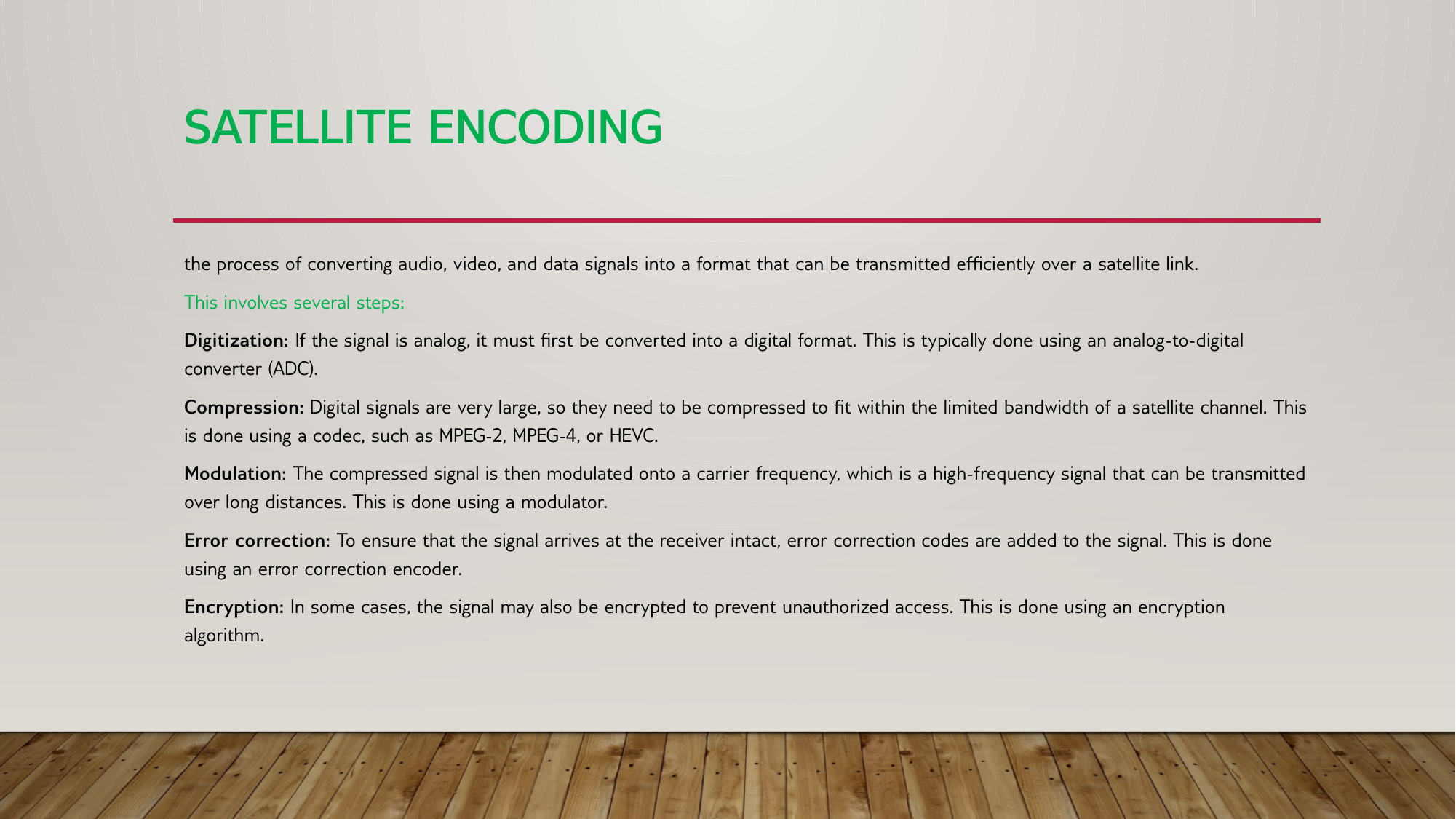

# Satellite Encoding
the process of converting audio, video, and data signals into a format that can be transmitted efficiently over a satellite link.
This involves several steps:
Digitization: If the signal is analog, it must first be converted into a digital format. This is typically done using an analog-to-digital converter (ADC).
Compression: Digital signals are very large, so they need to be compressed to fit within the limited bandwidth of a satellite channel. This is done using a codec, such as MPEG-2, MPEG-4, or HEVC.
Modulation: The compressed signal is then modulated onto a carrier frequency, which is a high-frequency signal that can be transmitted over long distances. This is done using a modulator.
Error correction: To ensure that the signal arrives at the receiver intact, error correction codes are added to the signal. This is done using an error correction encoder.
Encryption: In some cases, the signal may also be encrypted to prevent unauthorized access. This is done using an encryption algorithm.